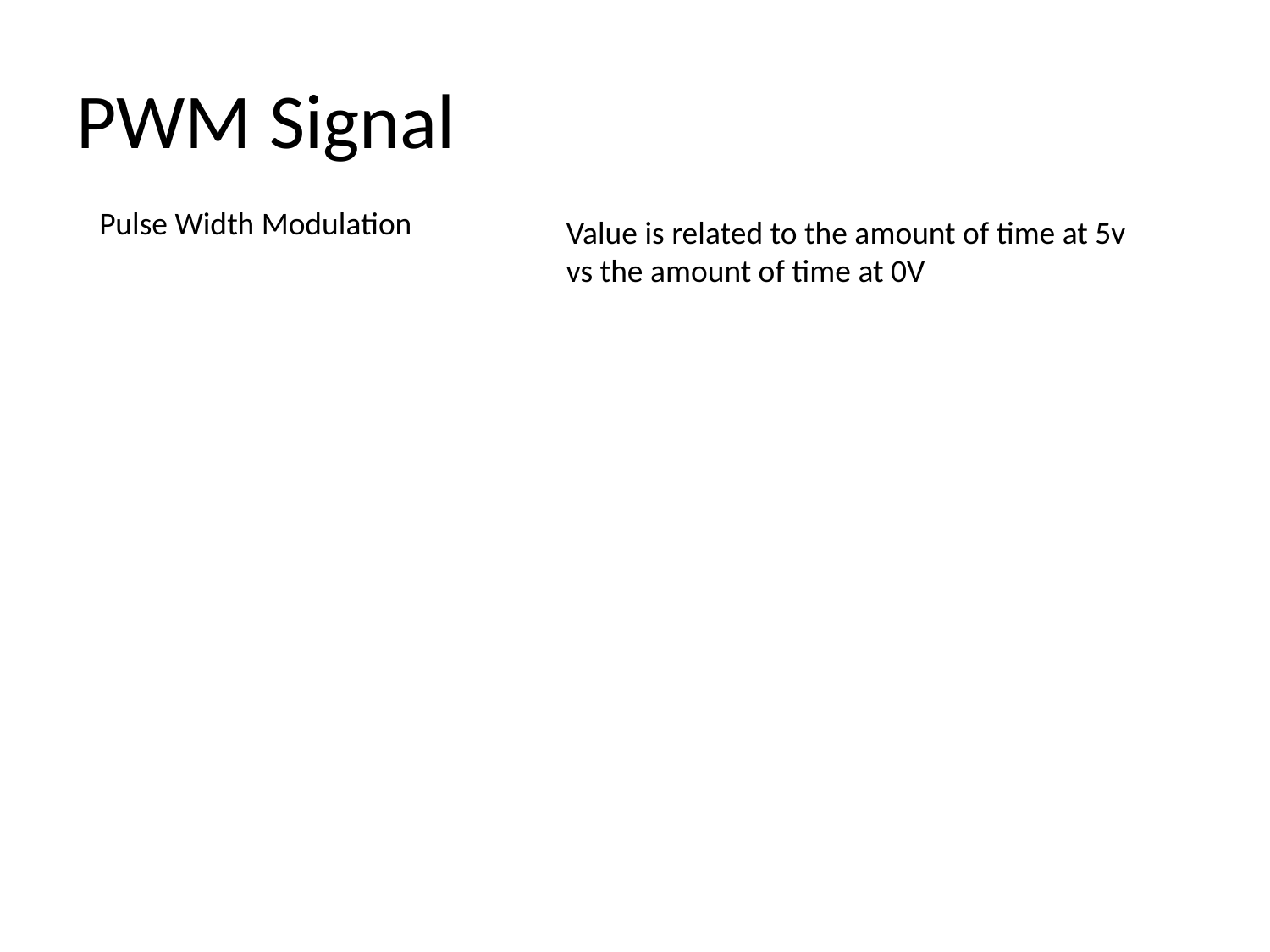

# PWM Signal
Pulse Width Modulation
Value is related to the amount of time at 5v
vs the amount of time at 0V